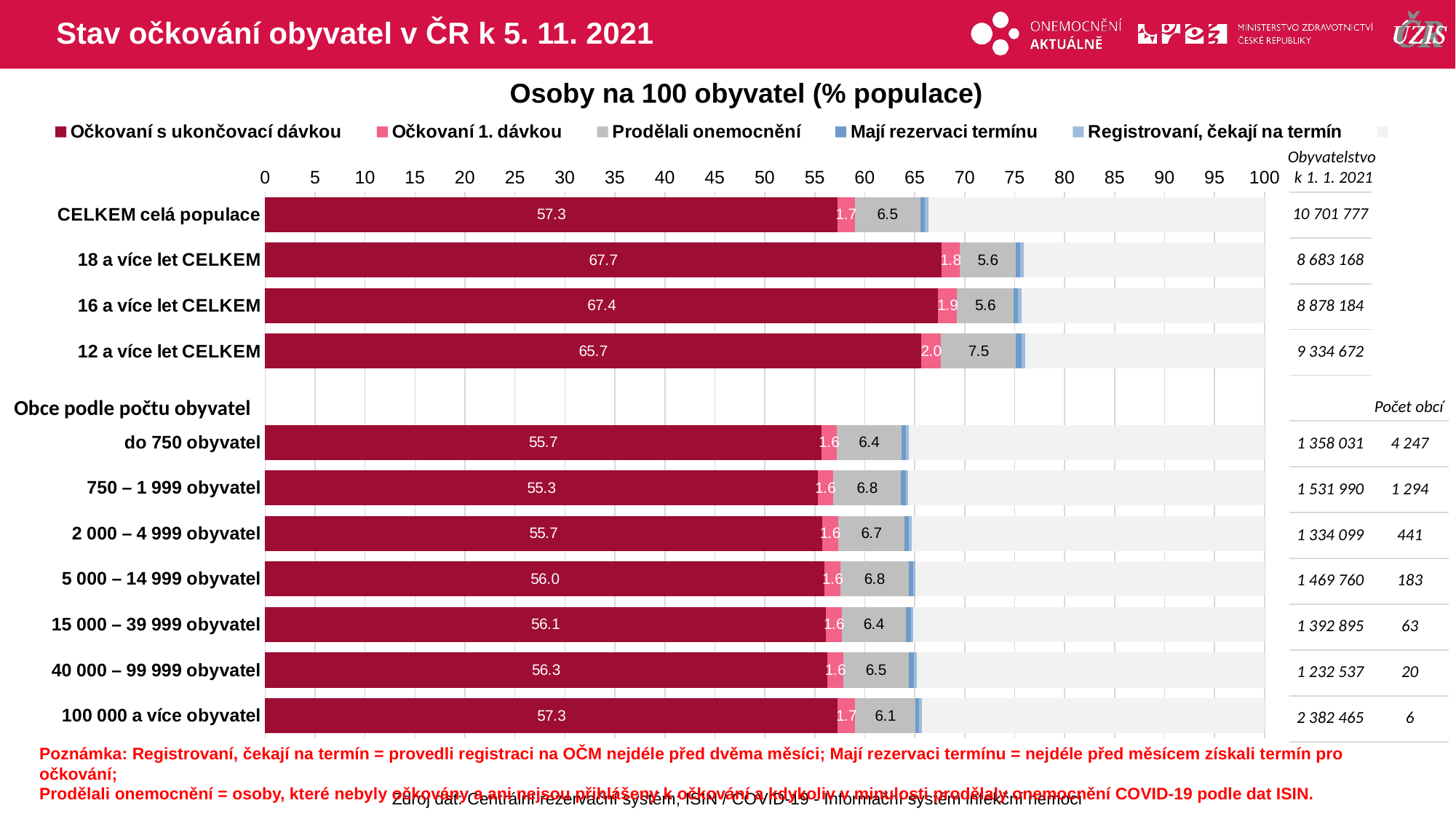

# Stav očkování obyvatel v ČR k 5. 11. 2021
Osoby na 100 obyvatel (% populace)

### Chart

| Category | Očkovaní s ukončovací dávkou | Očkovaní 1. dávkou | Prodělali onemocnění | Mají rezervaci termínu | Registrovaní, čekají na termín |   |
|---|---|---|---|---|---|---|
| CELKEM celá populace | 57.27427 | 1.72377914 | 6.54584748 | 0.47335129 | 0.339364 | 33.643385 |
| 18 a více let CELKEM | 67.67957 | 1.84409653 | 5.56427101 | 0.45452305 | 0.357991 | 24.099545 |
| 16 a více let CELKEM | 67.35985 | 1.88372983 | 5.61887431 | 0.47419607 | 0.369152 | 24.294203 |
| 12 a více let CELKEM | 65.66235 | 1.97623441 | 7.5045165 | 0.54267574 | 0.389066 | 23.925158 |
|  | None | None | None | None | None | None |
| do 750 obyvatel | 55.66184 | 1.55070098 | 6.44786459 | 0.46206604 | 0.266489 | 35.611043 |
| 750 – 1 999 obyvatel | 55.29318 | 1.56267339 | 6.78418266 | 0.45307084 | 0.265015 | 35.641878 |
| 2 000 – 4 999 obyvatel | 55.73619 | 1.60160528 | 6.65797666 | 0.43182702 | 0.253055 | 35.319343 |
| 5 000 – 14 999 obyvatel | 55.98989 | 1.58917102 | 6.81641901 | 0.41891193 | 0.241536 | 34.944073 |
| 15 000 – 39 999 obyvatel | 56.12648 | 1.57872632 | 6.41182573 | 0.49242764 | 0.274177 | 35.116358 |
| 40 000 – 99 999 obyvatel | 56.25868 | 1.60757851 | 6.51339473 | 0.5255826 | 0.313824 | 34.780944 |
| 100 000 a více obyvatel | 57.30258 | 1.72493615 | 6.06955401 | 0.36063489 | 0.233414 | 34.308878 |
Obyvatelstvo
k 1. 1. 2021
| 10 701 777 |  |
| --- | --- |
| 8 683 168 |  |
| 8 878 184 |  |
| 9 334 672 |  |
|  |  |
| 1 358 031 | 4 247 |
| 1 531 990 | 1 294 |
| 1 334 099 | 441 |
| 1 469 760 | 183 |
| 1 392 895 | 63 |
| 1 232 537 | 20 |
| 2 382 465 | 6 |
Obce podle počtu obyvatel
Počet obcí
Poznámka: Registrovaní, čekají na termín = provedli registraci na OČM nejdéle před dvěma měsíci; Mají rezervaci termínu = nejdéle před měsícem získali termín pro očkování;
Prodělali onemocnění = osoby, které nebyly očkovány a ani nejsou přihlášeny k očkování a kdykoliv v minulosti prodělaly onemocnění COVID-19 podle dat ISIN.
Zdroj dat: Centrální rezervační systém; ISIN / COVID-19 - Informační systém infekční nemoci